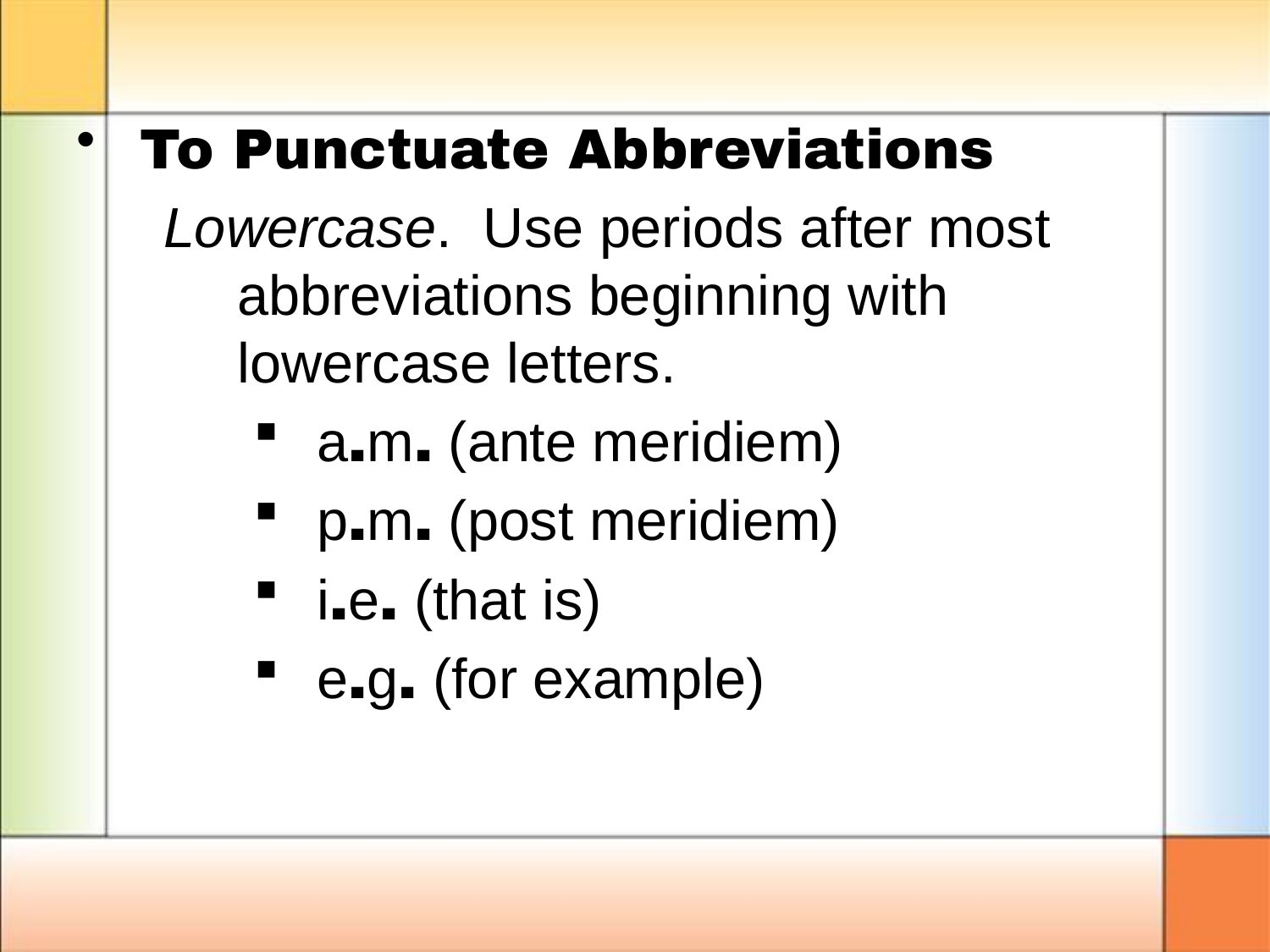

To Punctuate Abbreviations
Lowercase.  Use periods after most abbreviations beginning with lowercase letters.
a.m. (ante meridiem)
p.m. (post meridiem)
i.e. (that is)
e.g. (for example)